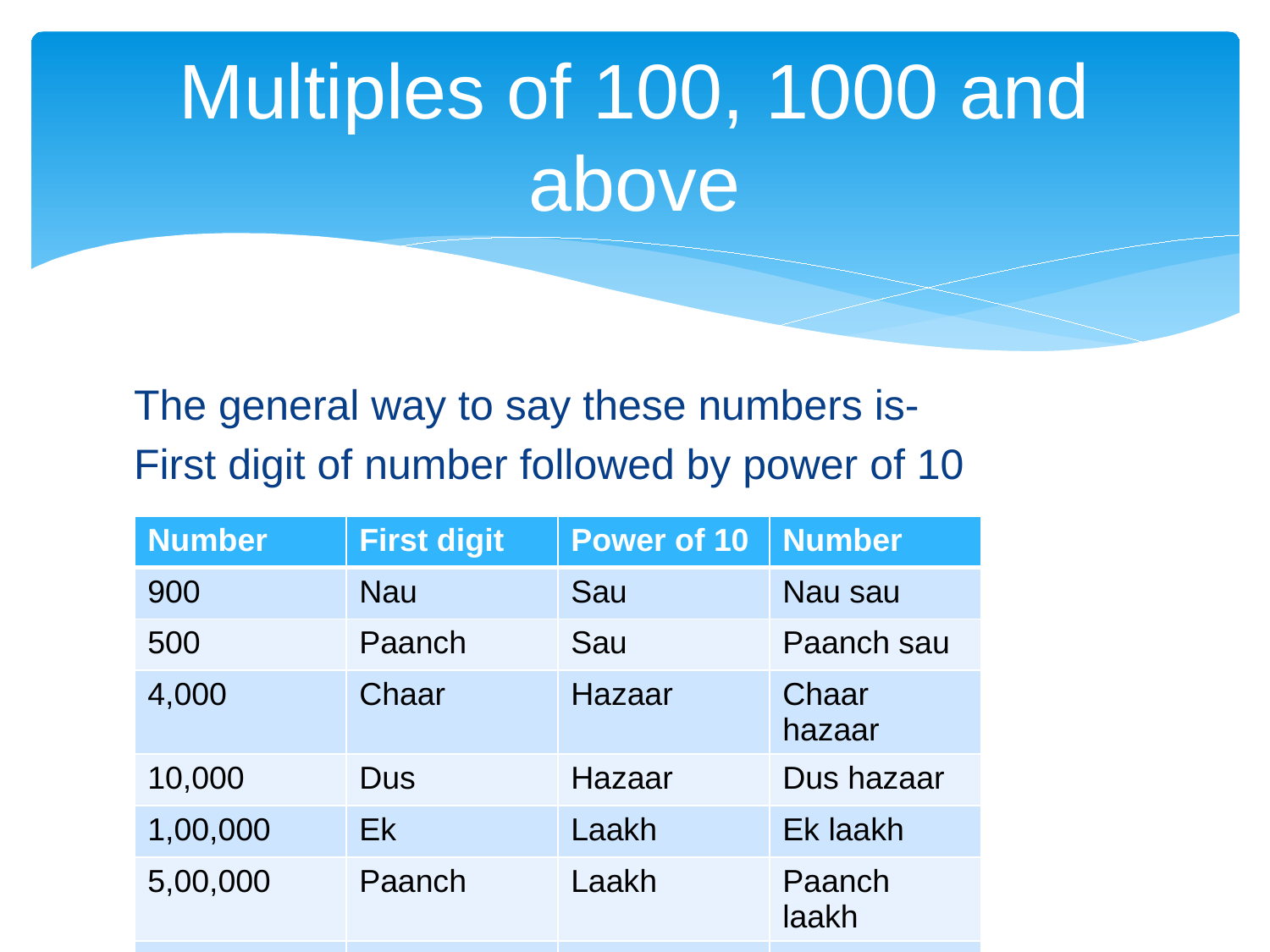

# Multiples of 100, 1000 and above
The general way to say these numbers is-
First digit of number followed by power of 10

| Number | First digit | Power of 10 | Number |
| --- | --- | --- | --- |
| 900 | Nau | Sau | Nau sau |
| 500 | Paanch | Sau | Paanch sau |
| 4,000 | Chaar | Hazaar | Chaar hazaar |
| 10,000 | Dus | Hazaar | Dus hazaar |
| 1,00,000 | Ek | Laakh | Ek laakh |
| 5,00,000 | Paanch | Laakh | Paanch laakh |
| 2 crore | Do | Karor | Do karor |